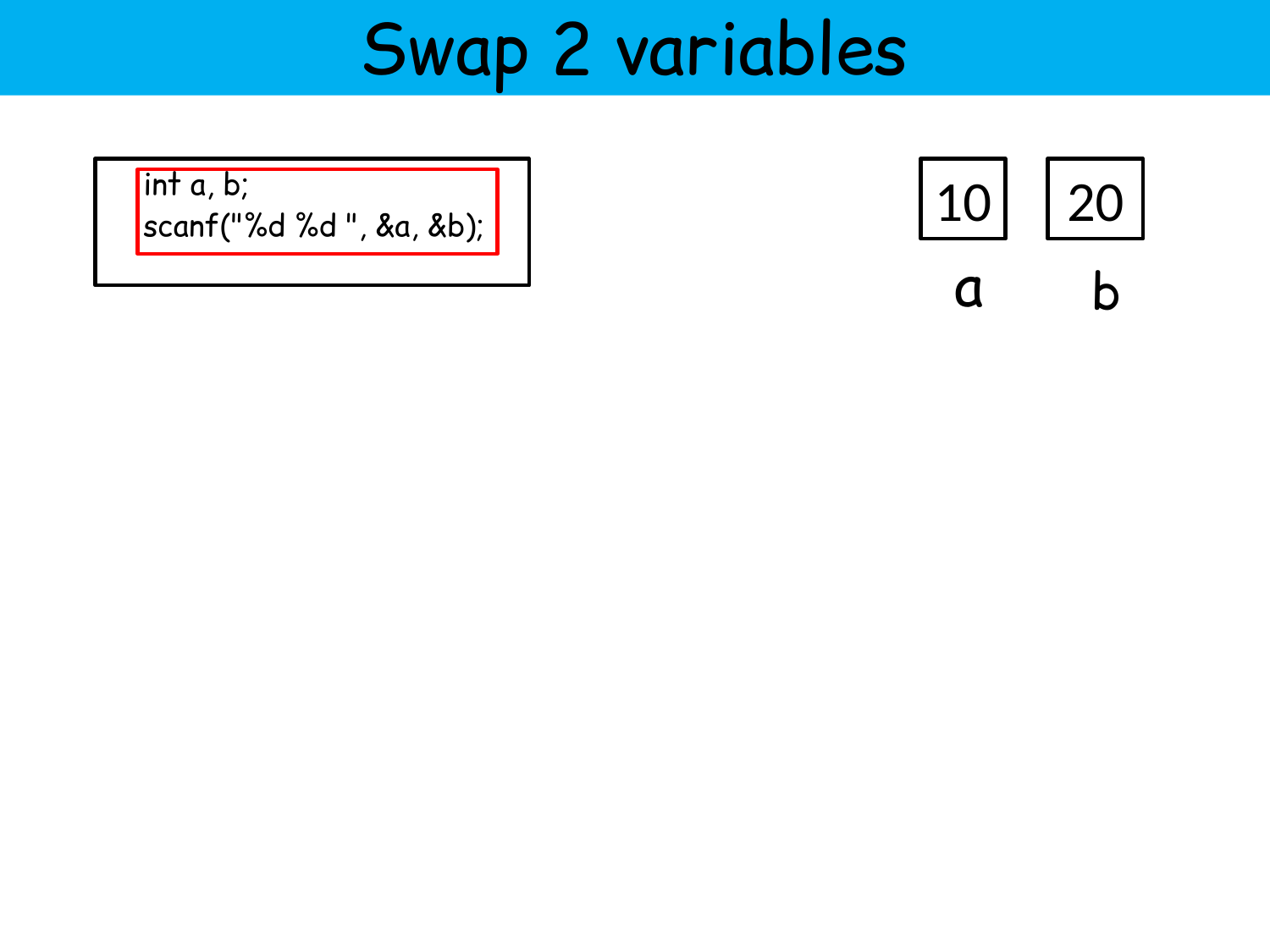

Swap 2 variables
    int a, b;
    scanf("%d %d ", &a, &b);
10
20

a
b